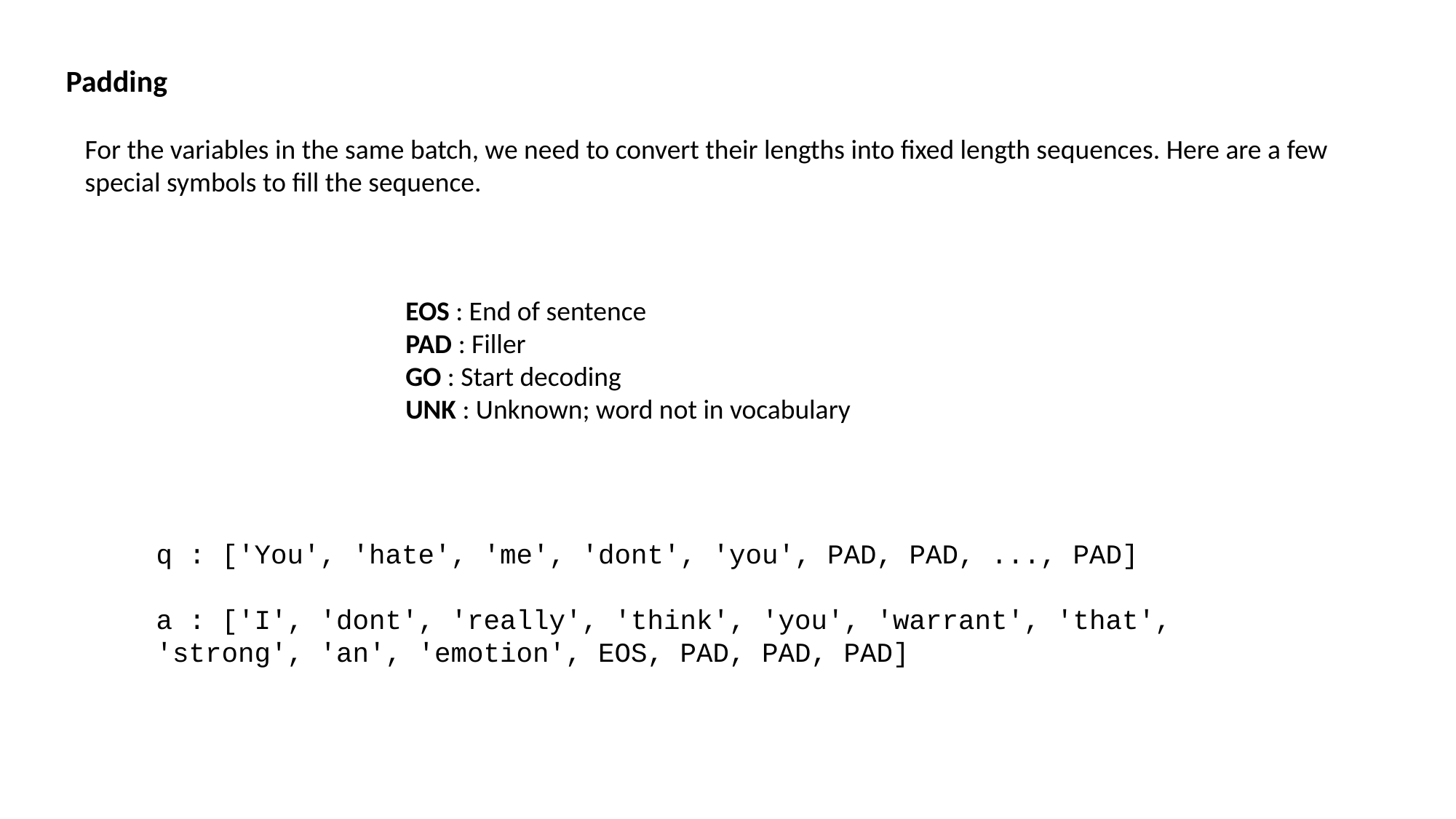

Padding
For the variables in the same batch, we need to convert their lengths into fixed length sequences. Here are a few special symbols to fill the sequence.
EOS : End of sentence
PAD : Filler
GO : Start decoding
UNK : Unknown; word not in vocabulary
q : ['You', 'hate', 'me', 'dont', 'you', PAD, PAD, ..., PAD]

a : ['I', 'dont', 'really', 'think', 'you', 'warrant', 'that', 'strong', 'an', 'emotion', EOS, PAD, PAD, PAD]